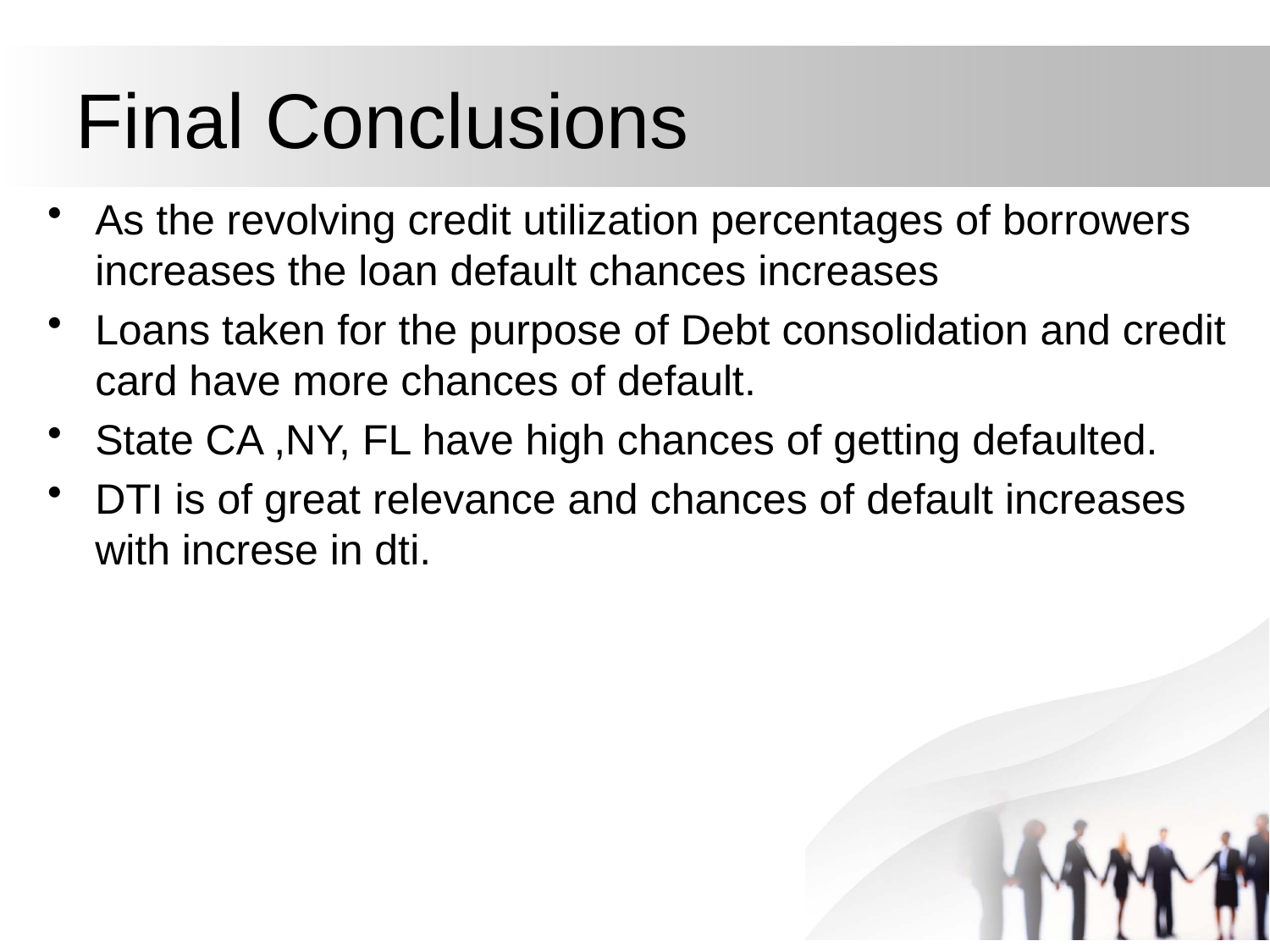

# Final Conclusions
As the revolving credit utilization percentages of borrowers increases the loan default chances increases
Loans taken for the purpose of Debt consolidation and credit card have more chances of default.
State CA ,NY, FL have high chances of getting defaulted.
DTI is of great relevance and chances of default increases with increse in dti.